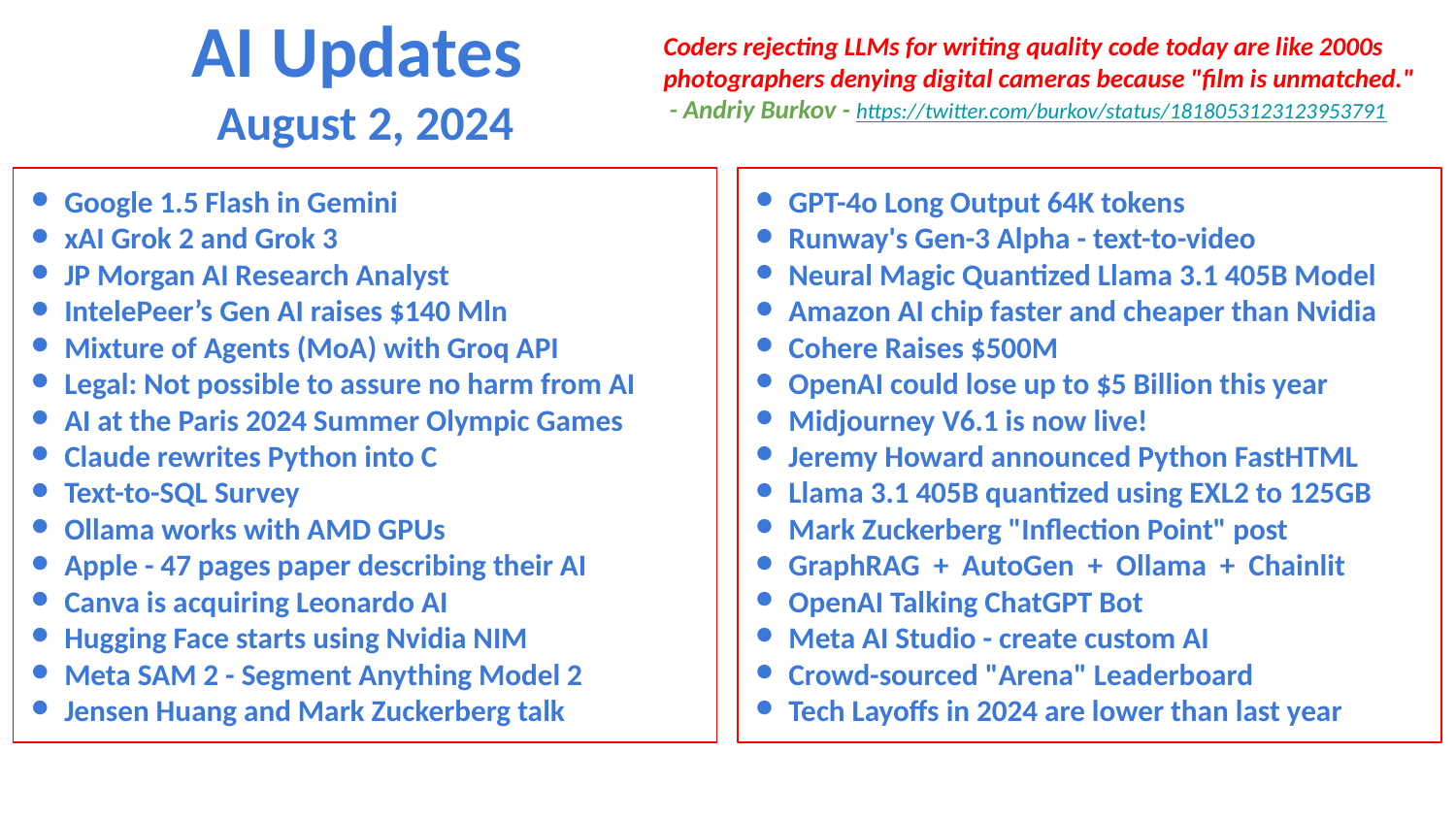

AI Updates
August 2, 2024
Coders rejecting LLMs for writing quality code today are like 2000s photographers denying digital cameras because "film is unmatched."
 - Andriy Burkov - https://twitter.com/burkov/status/1818053123123953791
GPT-4o Long Output 64K tokens
Runway's Gen-3 Alpha - text-to-video
Neural Magic Quantized Llama 3.1 405B Model
Amazon AI chip faster and cheaper than Nvidia
Cohere Raises $500M
OpenAI could lose up to $5 Billion this year
Midjourney V6.1 is now live!
Jeremy Howard announced Python FastHTML
Llama 3.1 405B quantized using EXL2 to 125GB
Mark Zuckerberg "Inflection Point" post
GraphRAG  +  AutoGen  +  Ollama  +  Chainlit
OpenAI Talking ChatGPT Bot
Meta AI Studio - create custom AI
Crowd-sourced "Arena" Leaderboard
Tech Layoffs in 2024 are lower than last year
Google 1.5 Flash in Gemini
xAI Grok 2 and Grok 3
JP Morgan AI Research Analyst
IntelePeer’s Gen AI raises $140 Mln
Mixture of Agents (MoA) with Groq API
Legal: Not possible to assure no harm from AI
AI at the Paris 2024 Summer Olympic Games
Claude rewrites Python into C
Text-to-SQL Survey
Ollama works with AMD GPUs
Apple - 47 pages paper describing their AI
Canva is acquiring Leonardo AI
Hugging Face starts using Nvidia NIM
Meta SAM 2 - Segment Anything Model 2
Jensen Huang and Mark Zuckerberg talk